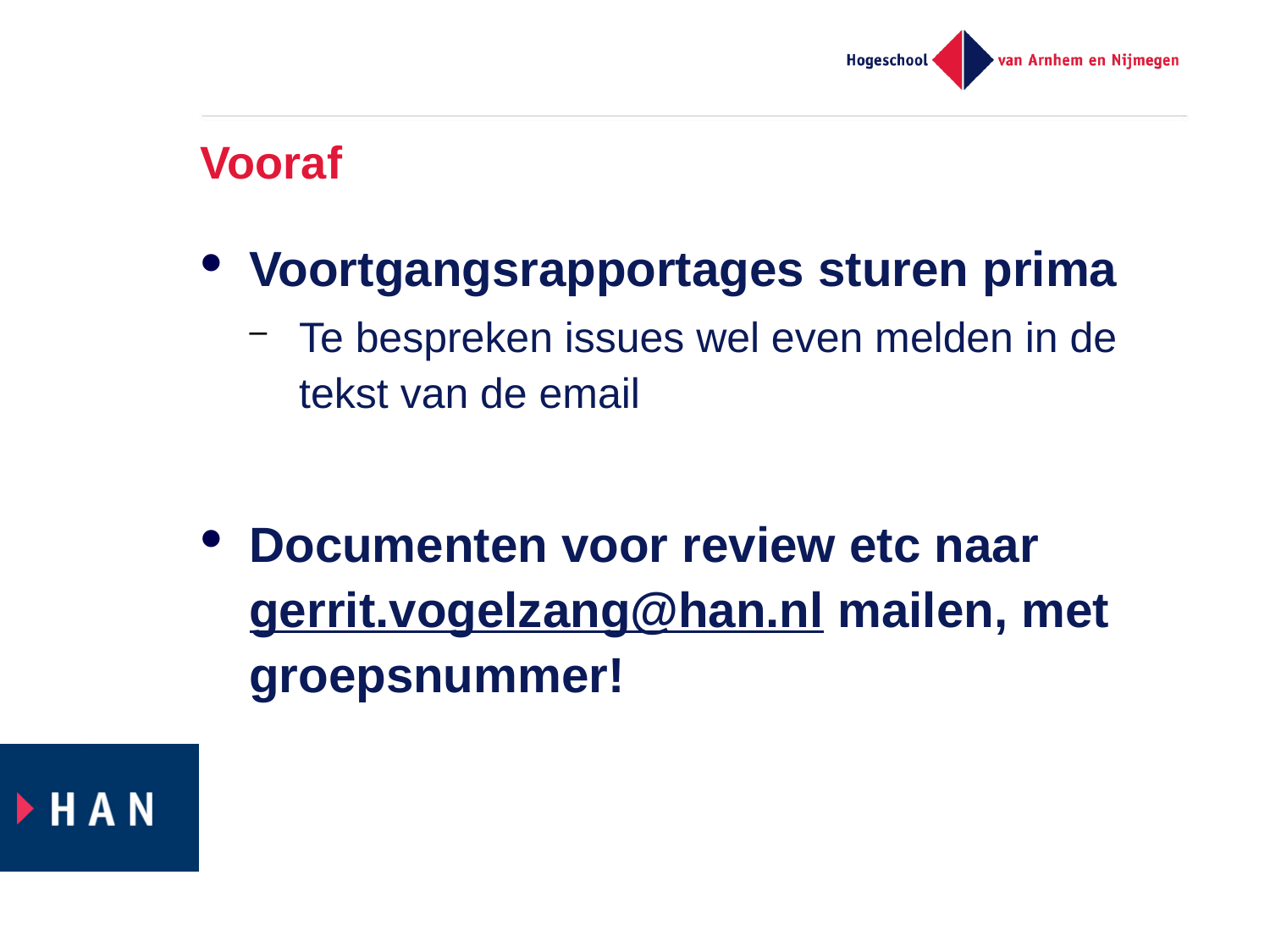

# Vooraf
Voortgangsrapportages sturen prima
Te bespreken issues wel even melden in de tekst van de email

Documenten voor review etc naar gerrit.vogelzang@han.nl mailen, met groepsnummer!